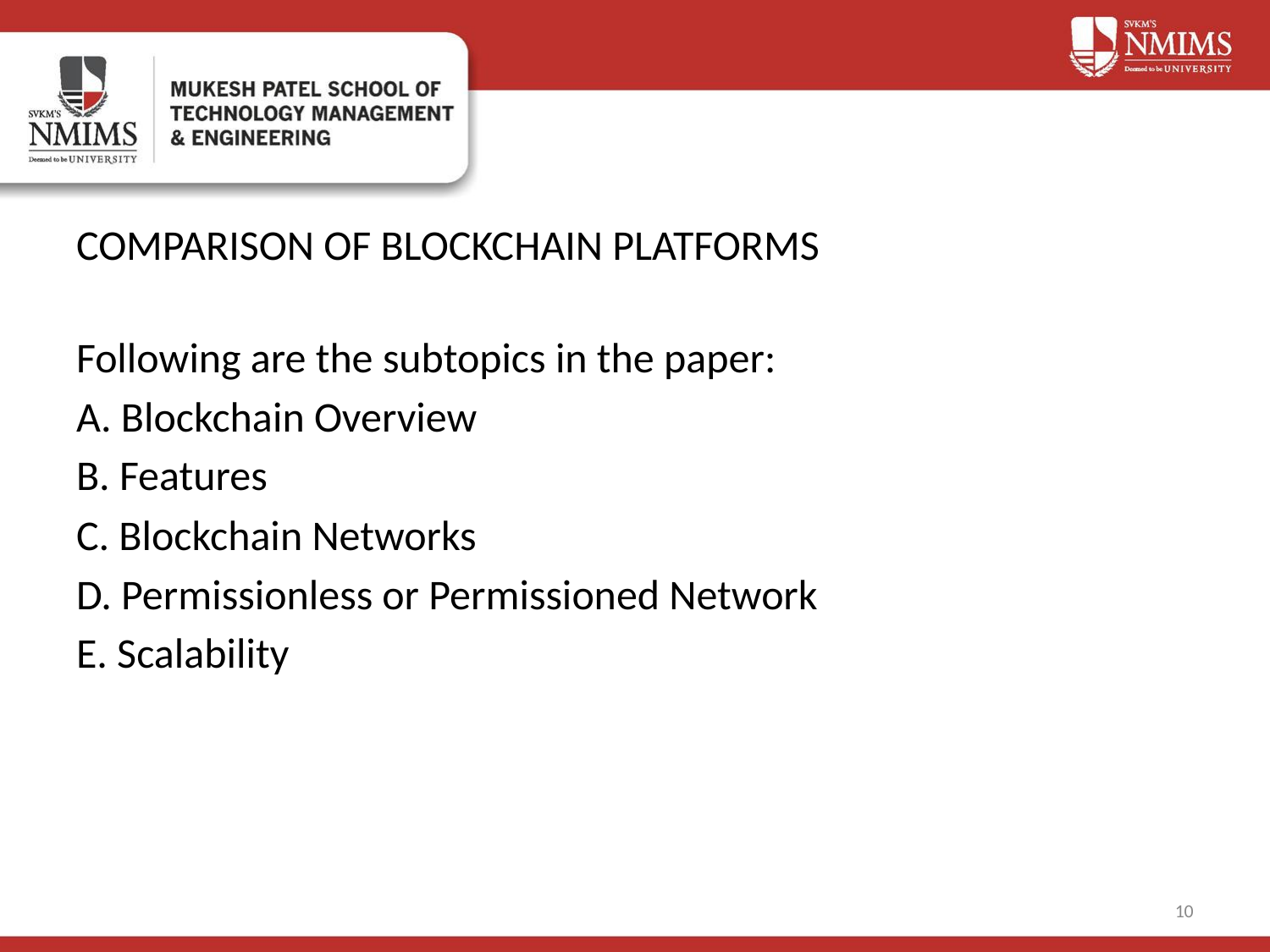

# COMPARISON OF BLOCKCHAIN PLATFORMS
Following are the subtopics in the paper:
A. Blockchain Overview
B. Features
C. Blockchain Networks
D. Permissionless or Permissioned Network
E. Scalability
10